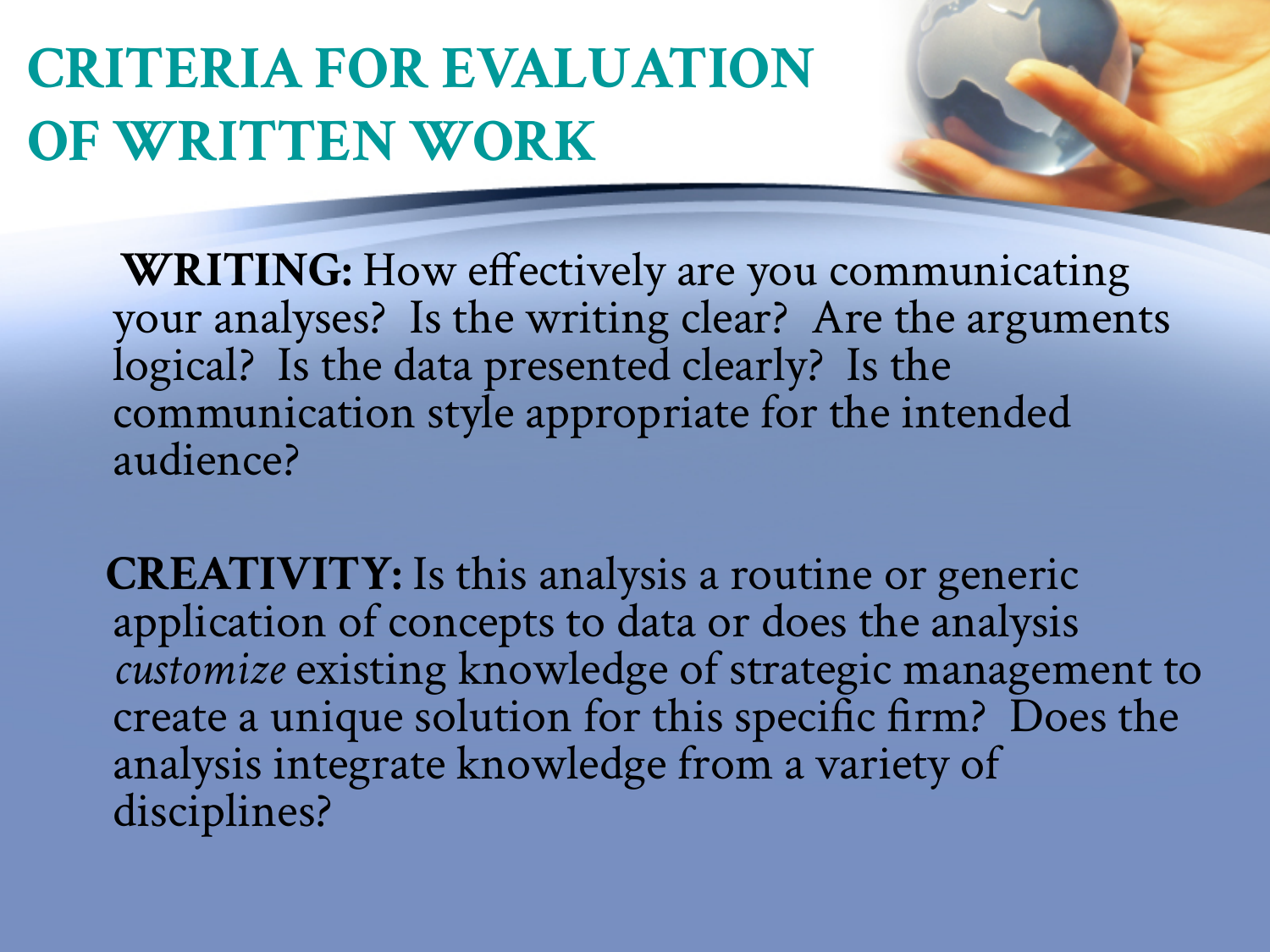

# CRITERIA FOR EVALUATION OF WRITTEN WORK
    WRITING: How effectively are you communicating your analyses?  Is the writing clear?  Are the arguments logical?  Is the data presented clearly?  Is the communication style appropriate for the intended audience?

    CREATIVITY: Is this analysis a routine or generic application of concepts to data or does the analysis customize existing knowledge of strategic management to create a unique solution for this specific firm?  Does the analysis integrate knowledge from a variety of disciplines?